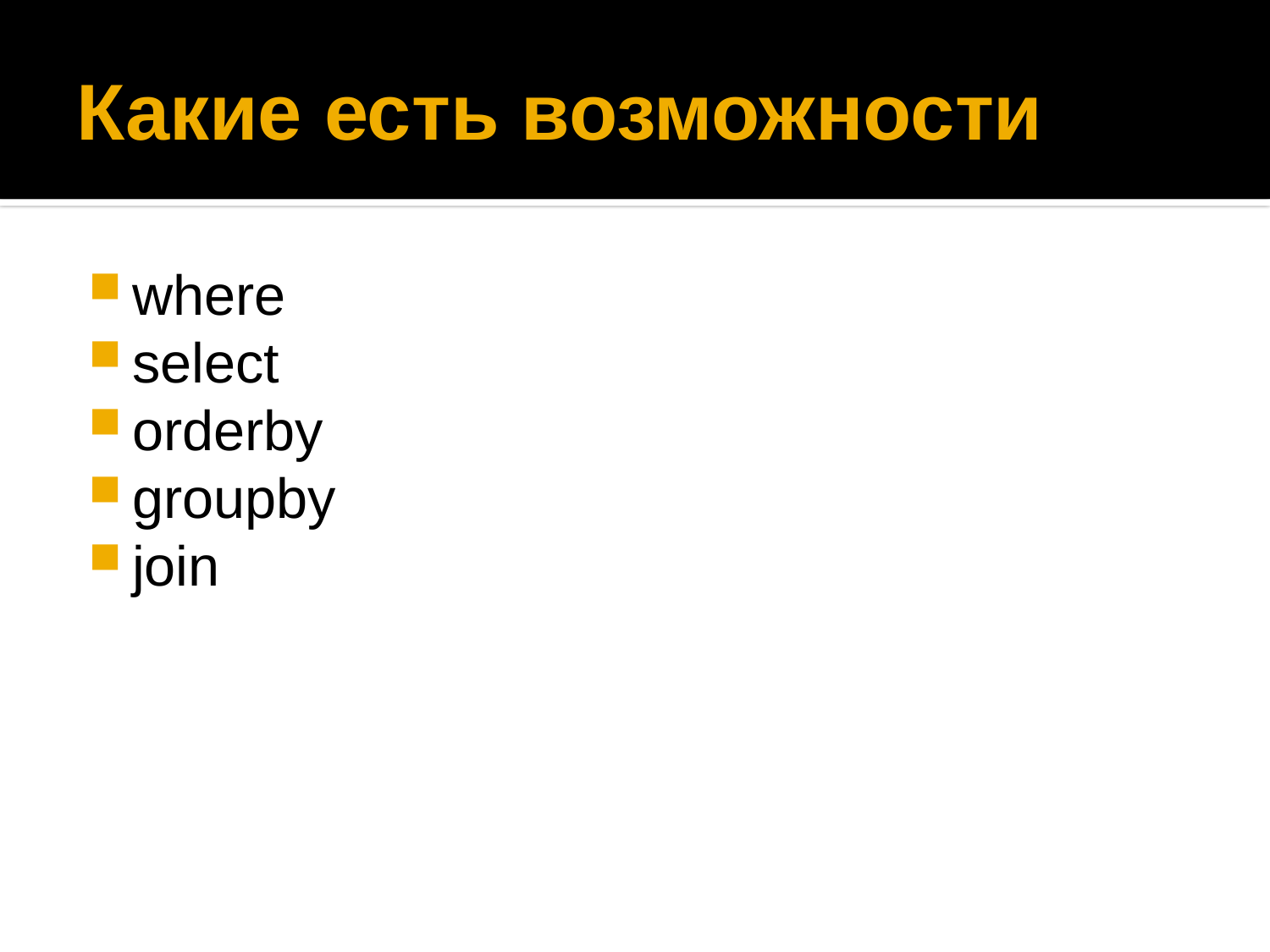

# Какие есть возможности
where
select
orderby
groupby
join